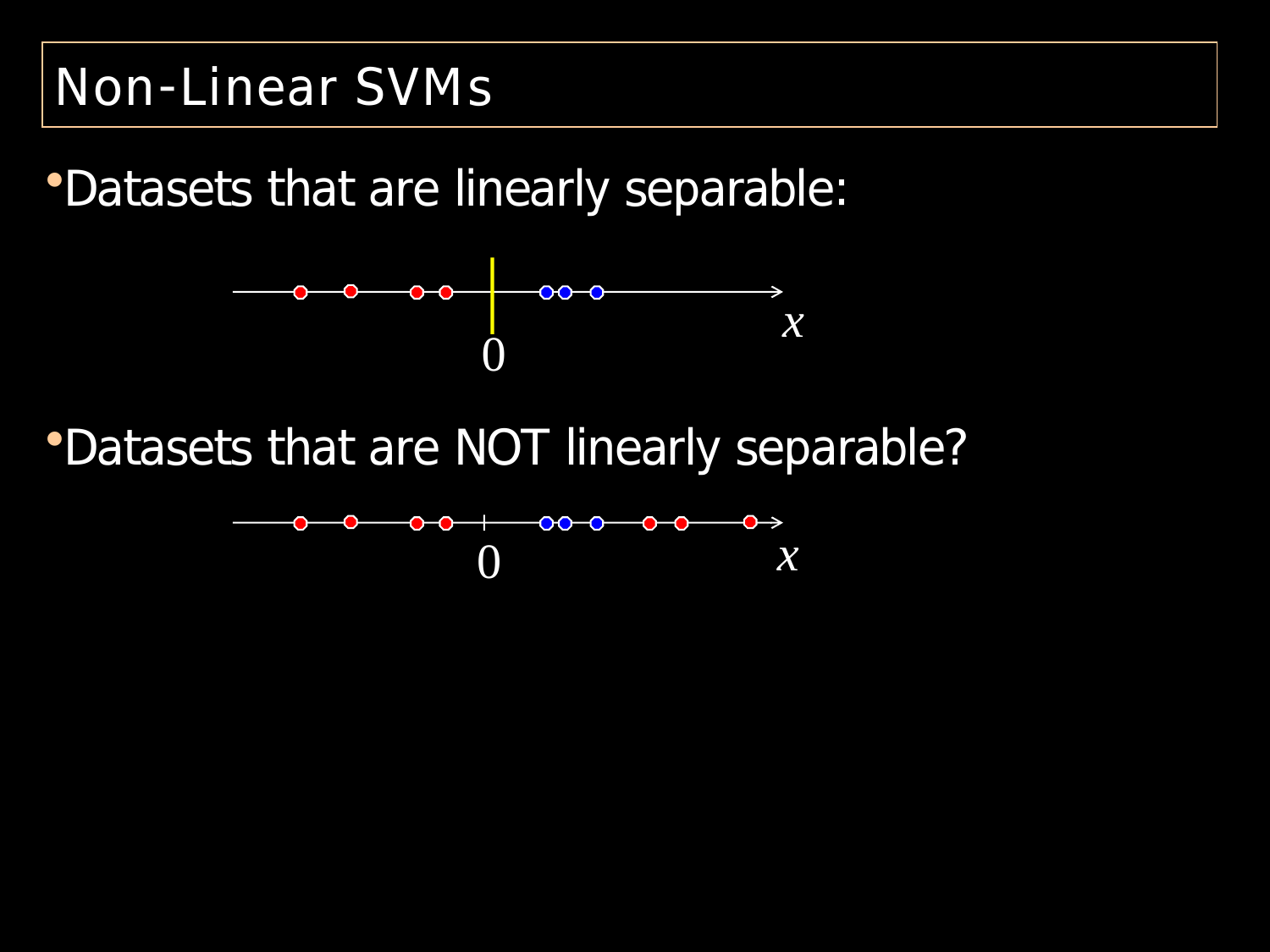

# Non-Linear SVMs
Datasets that are linearly separable:

Datasets that are NOT linearly separable?

x

0

x

0